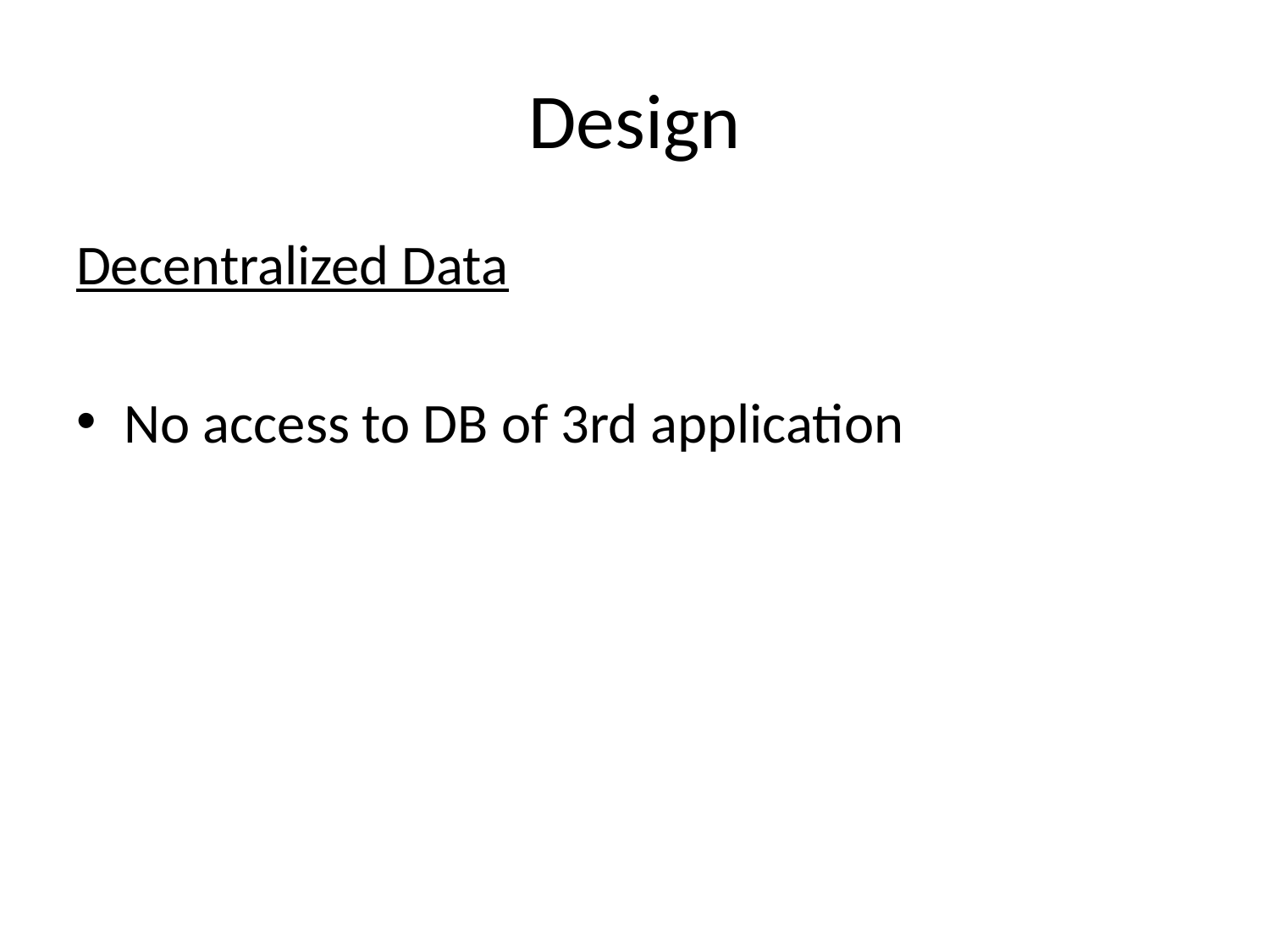

# Design
Decentralized Data

No access to DB of 3rd application